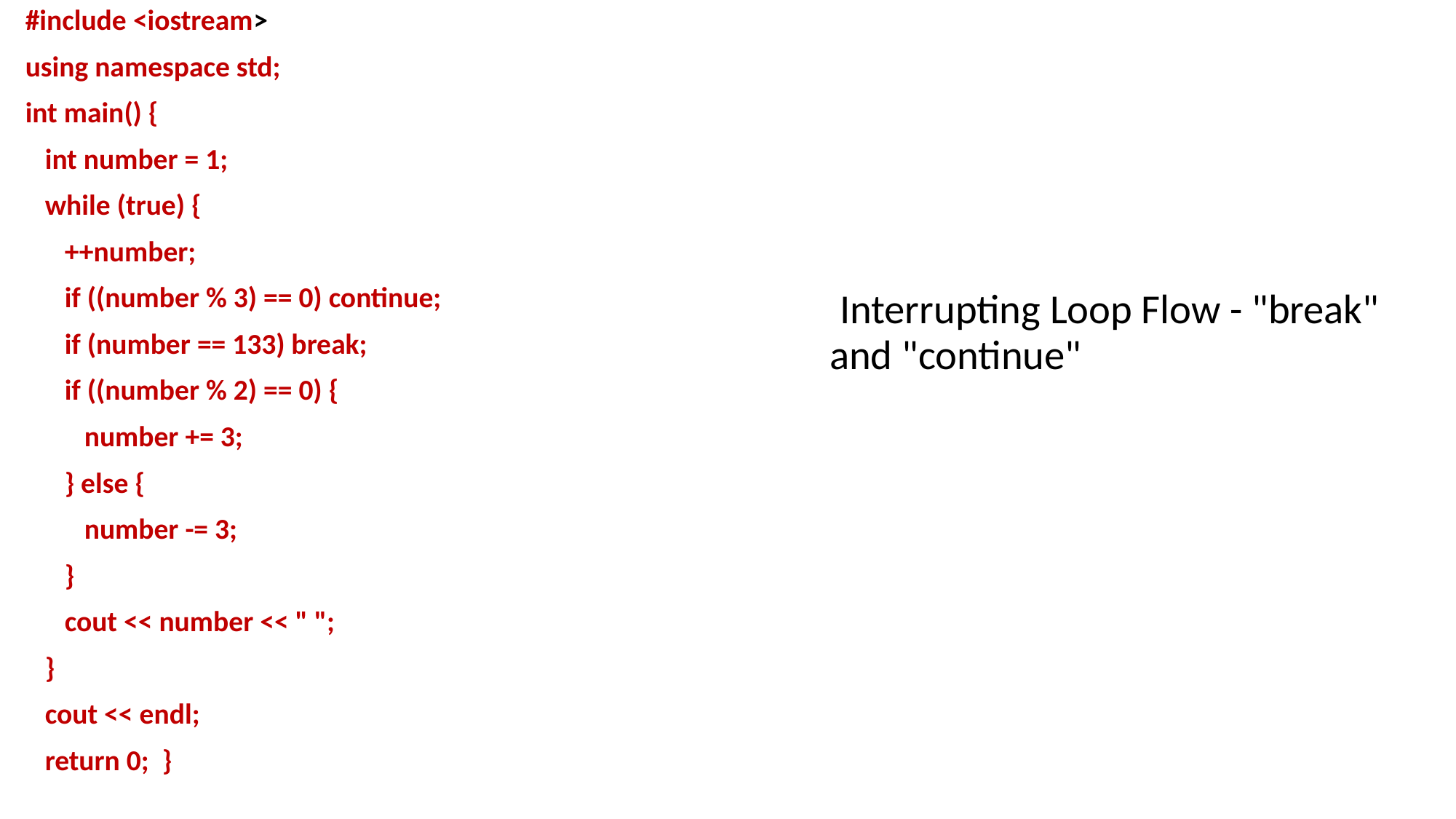

#include <iostream>
using namespace std;
int main() {
   int number = 1;
   while (true) {
      ++number;
      if ((number % 3) == 0) continue;
      if (number == 133) break;
      if ((number % 2) == 0) {
         number += 3;
      } else {
         number -= 3;
      }
      cout << number << " ";
   }
   cout << endl;
   return 0;  }
# Interrupting Loop Flow - "break" and "continue"